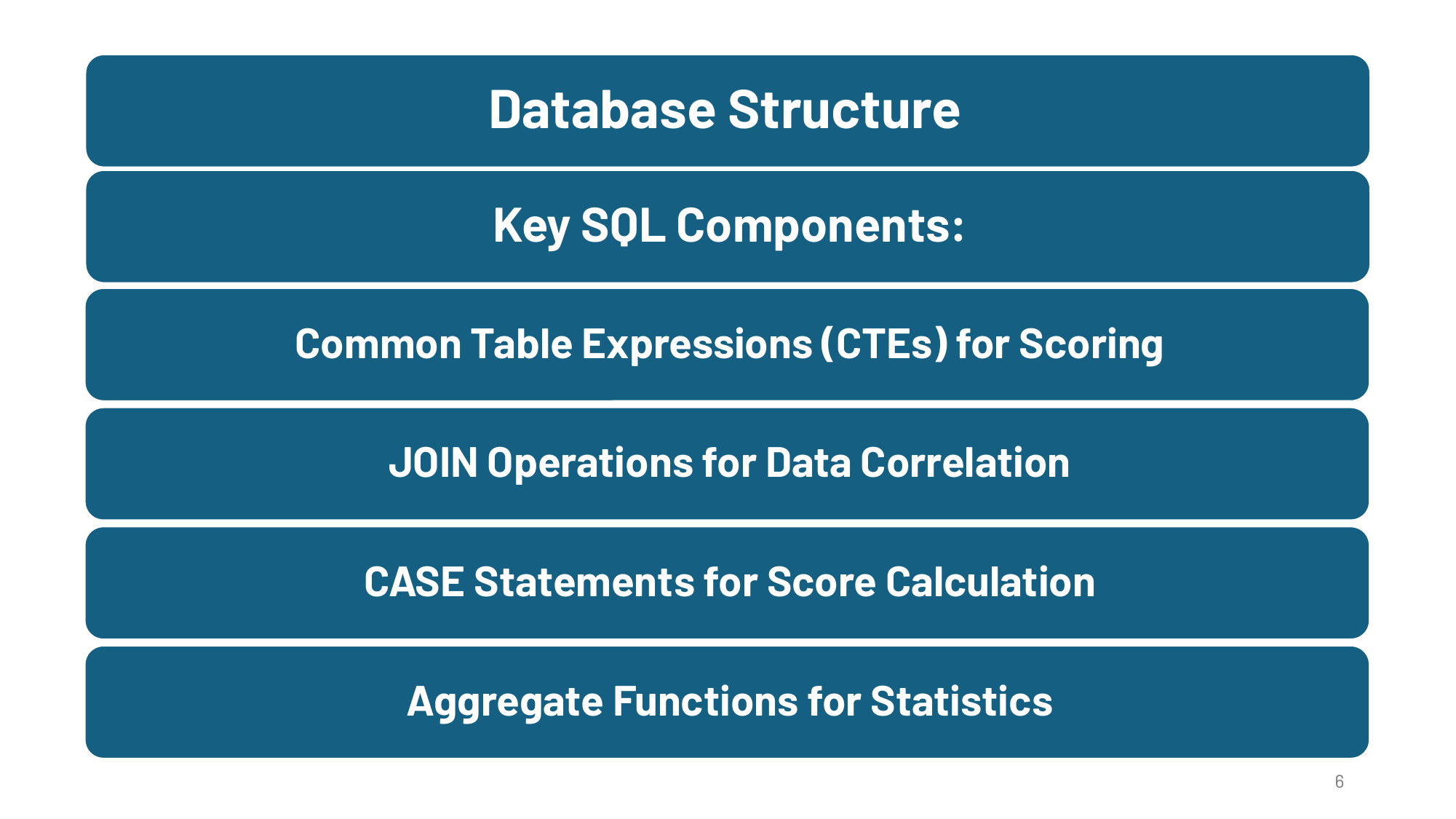

Database Structure
Key SQL Components:
Common Table Expressions (CTEs) for Scoring
JOIN Operations for Data Correlation
CASE Statements for Score Calculation
Aggregate Functions for Statistics
6